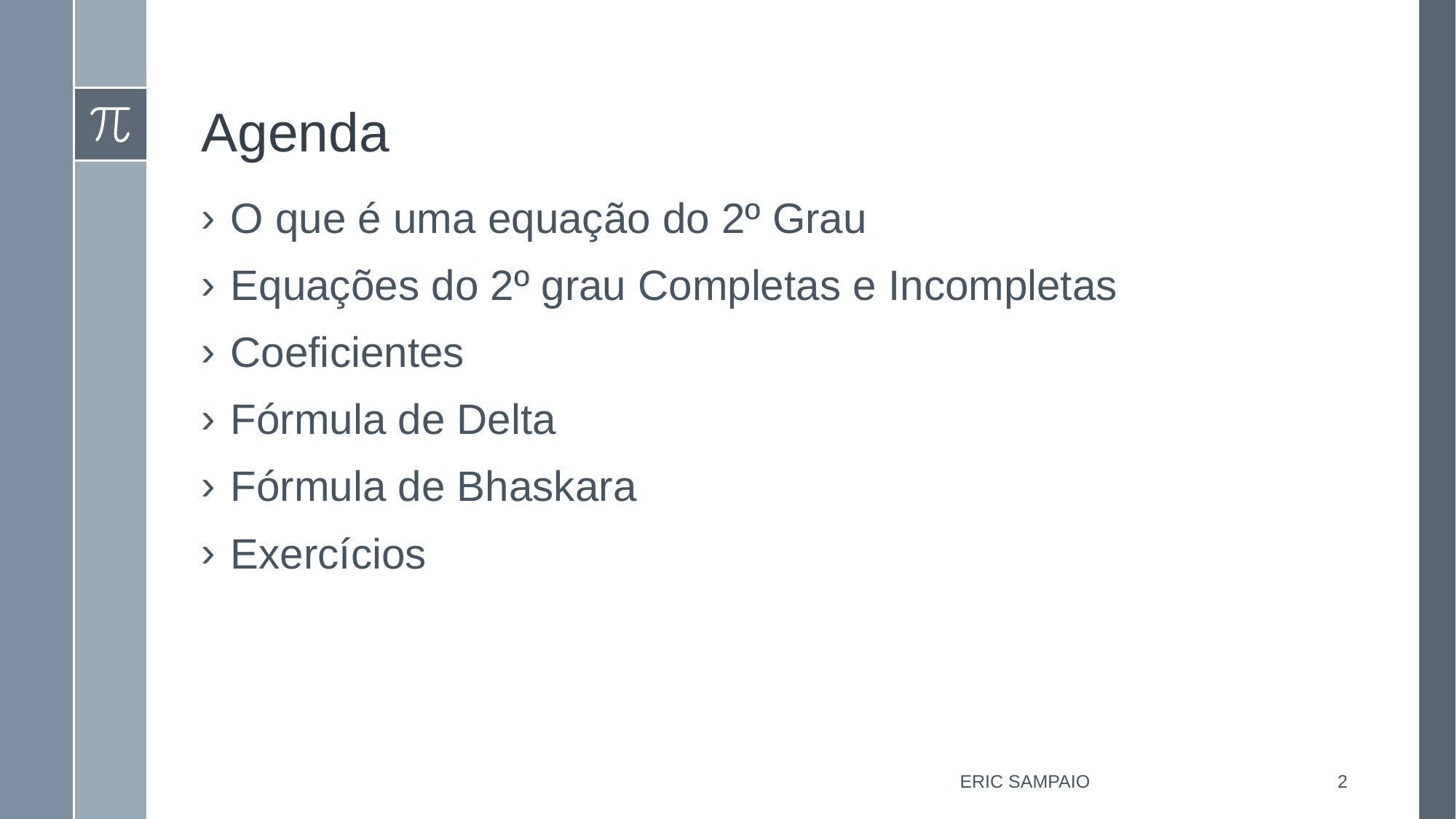

# Agenda
O que é uma equação do 2º Grau
Equações do 2º grau Completas e Incompletas
Coeficientes
Fórmula de Delta
Fórmula de Bhaskara
Exercícios

Eric Sampaio
2